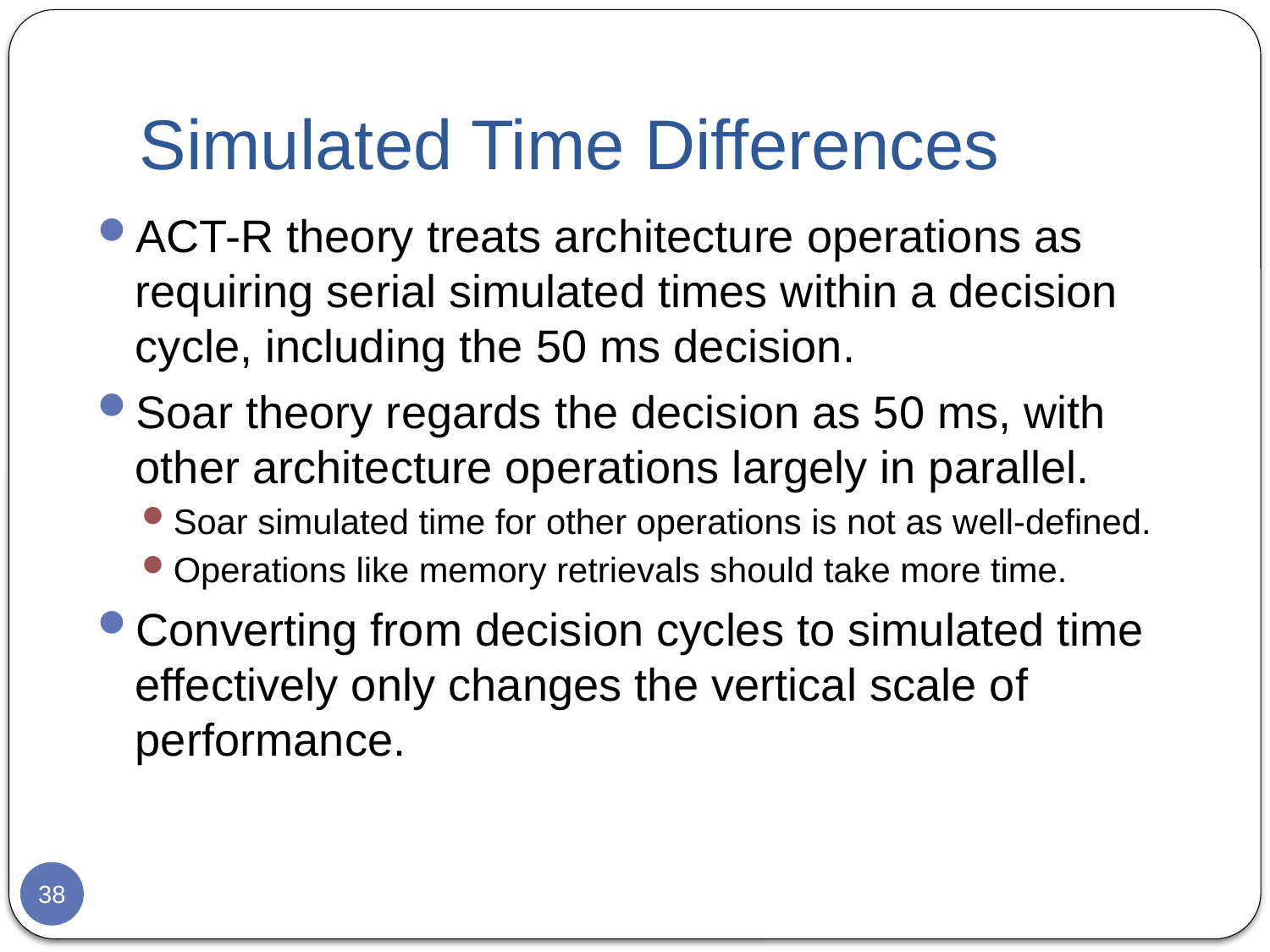

# Simulated Time Differences
ACT-R theory treats architecture operations as requiring serial simulated times within a decision cycle, including the 50 ms decision.
Soar theory regards the decision as 50 ms, with other architecture operations largely in parallel.
Soar simulated time for other operations is not as well-defined.
Operations like memory retrievals should take more time.
Converting from decision cycles to simulated time effectively only changes the vertical scale of performance.
38